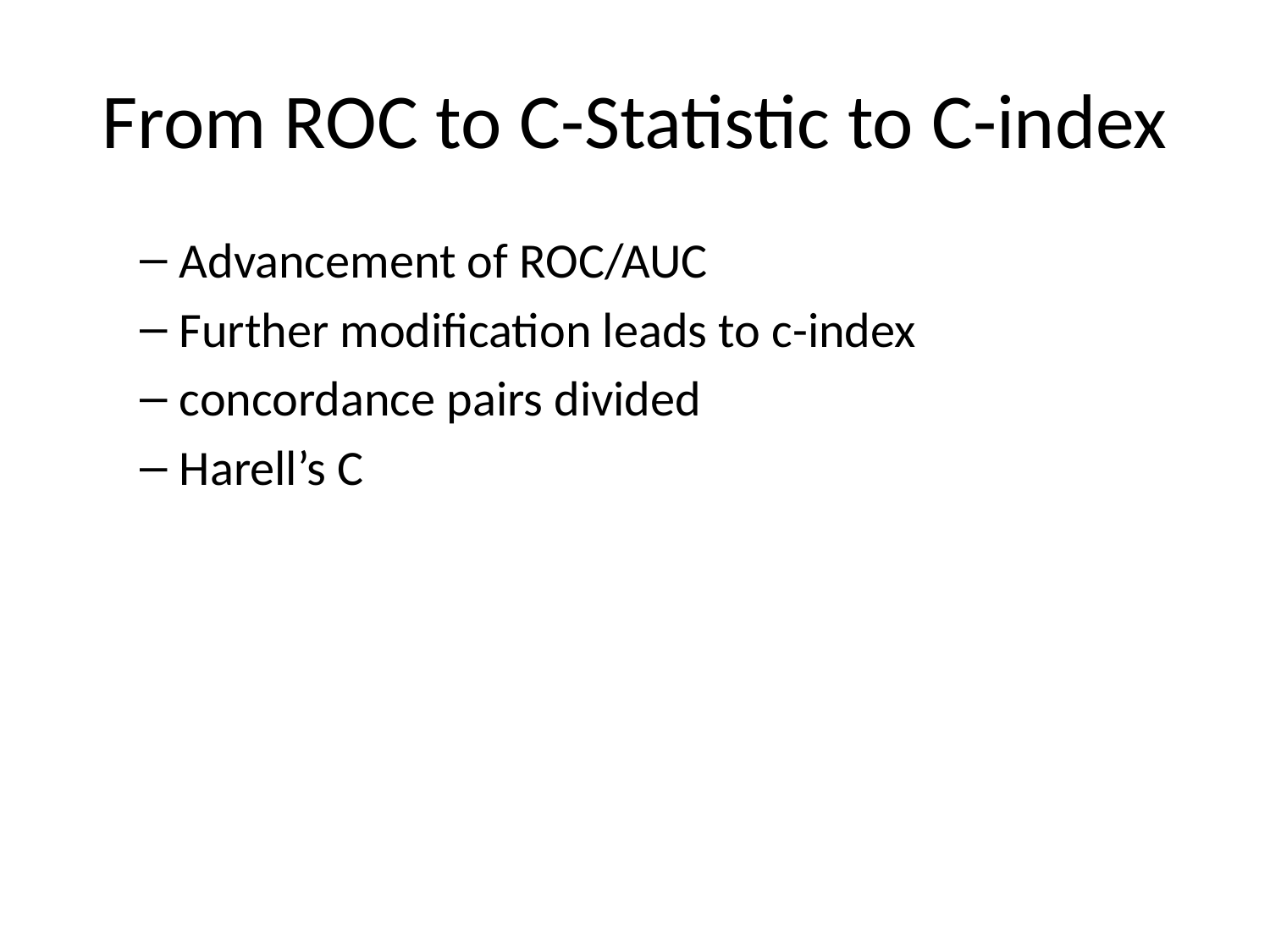

# From ROC to C-Statistic to C-index
Advancement of ROC/AUC
Further modification leads to c-index
concordance pairs divided
Harell’s C